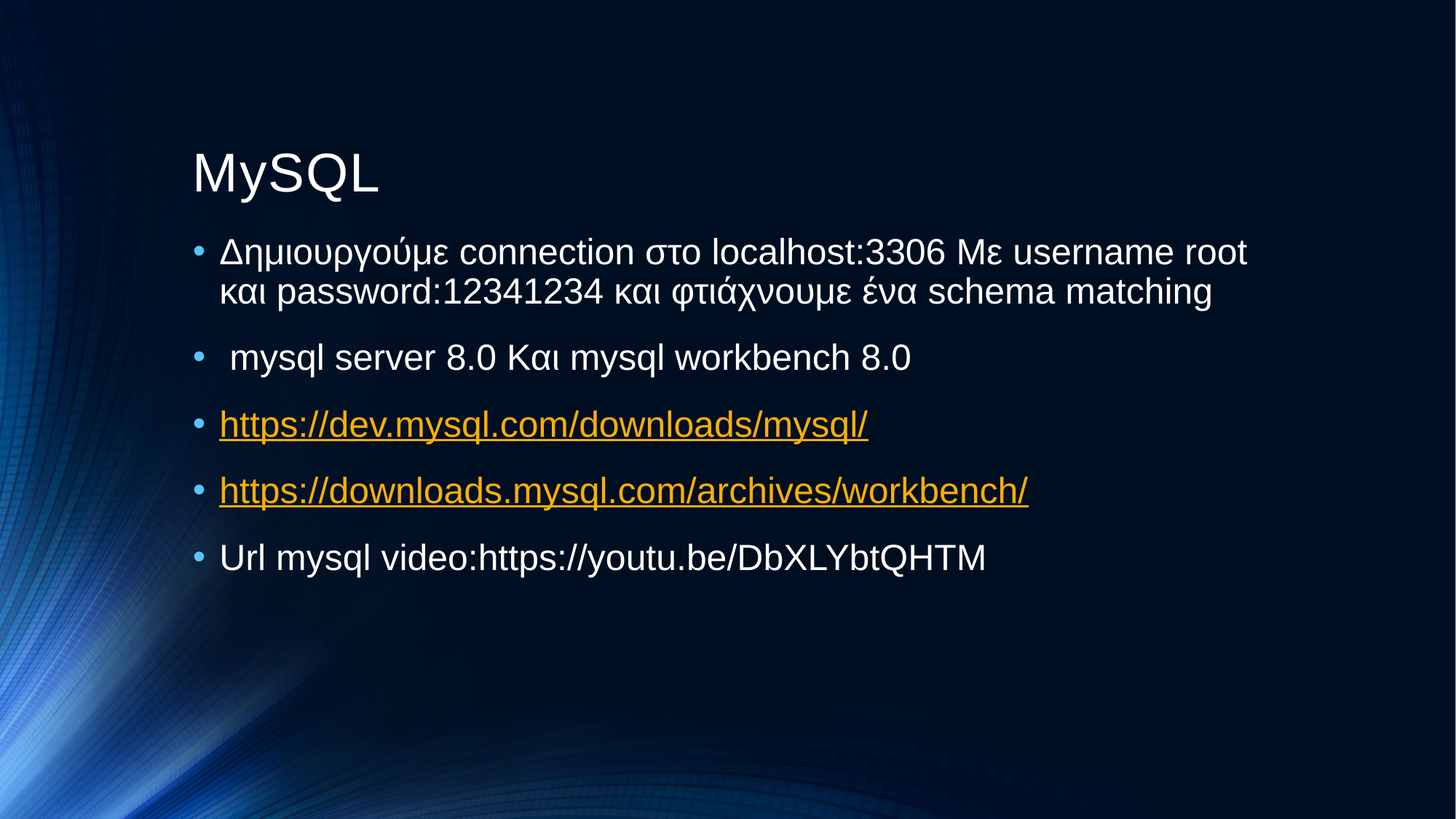

# MySQL
Δημιουργούμε connection στο localhost:3306 Με username root και password:12341234 και φτιάχνουμε ένα schema matching
 mysql server 8.0 Και mysql workbench 8.0
https://dev.mysql.com/downloads/mysql/
https://downloads.mysql.com/archives/workbench/
Url mysql video:https://youtu.be/DbXLYbtQHTM